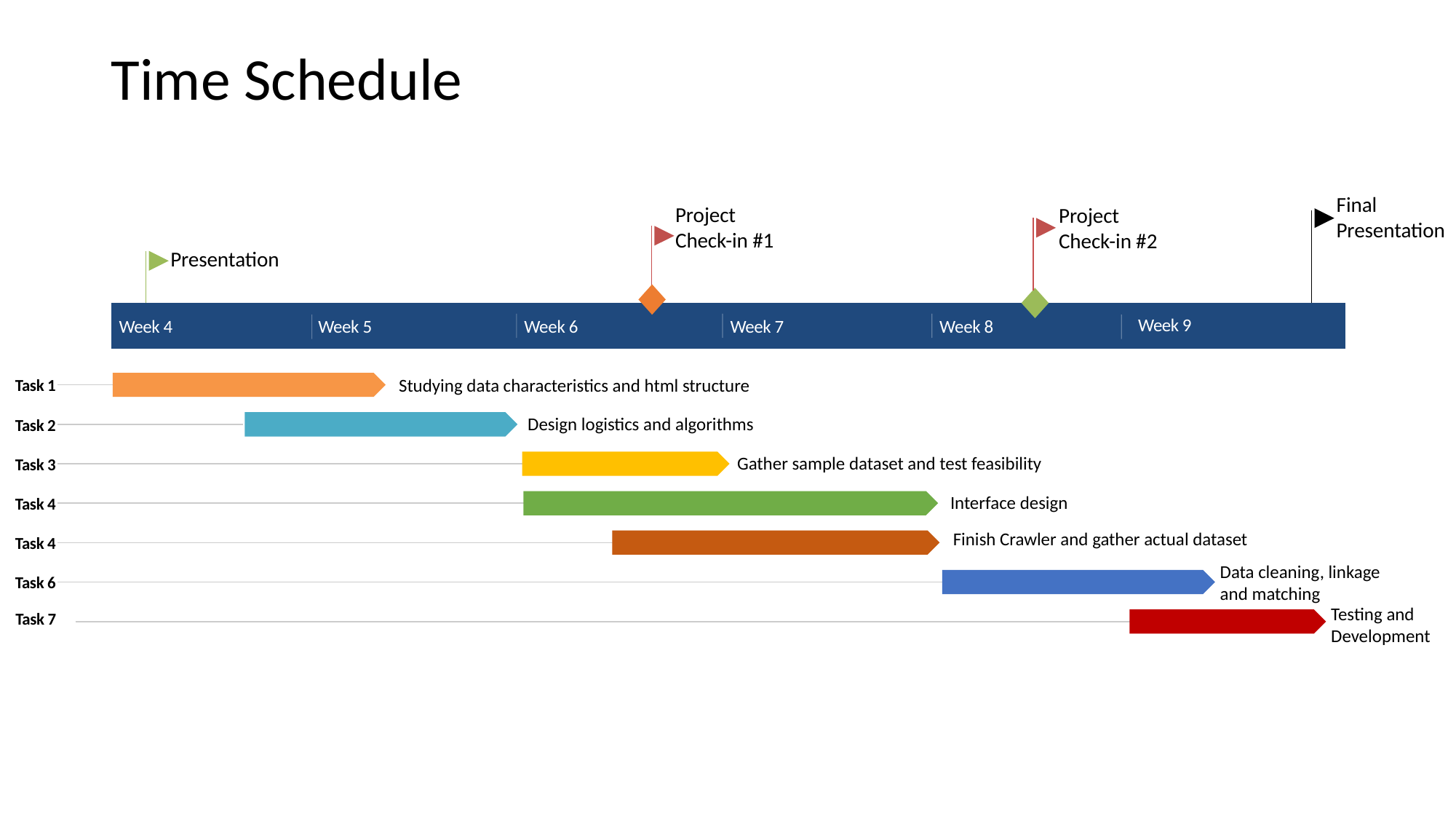

# Time Schedule
Final
Presentation
Project
Check-in #1
Project
Check-in #2

Presentation

Week 9
Week 4
Week 5
Week 6
Week 7
Week 8

Today
56 days

Studying data characteristics and html structure
Task 1
100%

Design logistics and algorithms
41 days

Task 2
50%

 Gather sample dataset and test feasibility
50 days

Task 3
38%

Interface design
210 days

Task 4
40%
Finish Crawler and gather actual dataset

26 days

Task 4

Data cleaning, linkage
and matching
35 days

Task 6

Testing and Development
Task 7